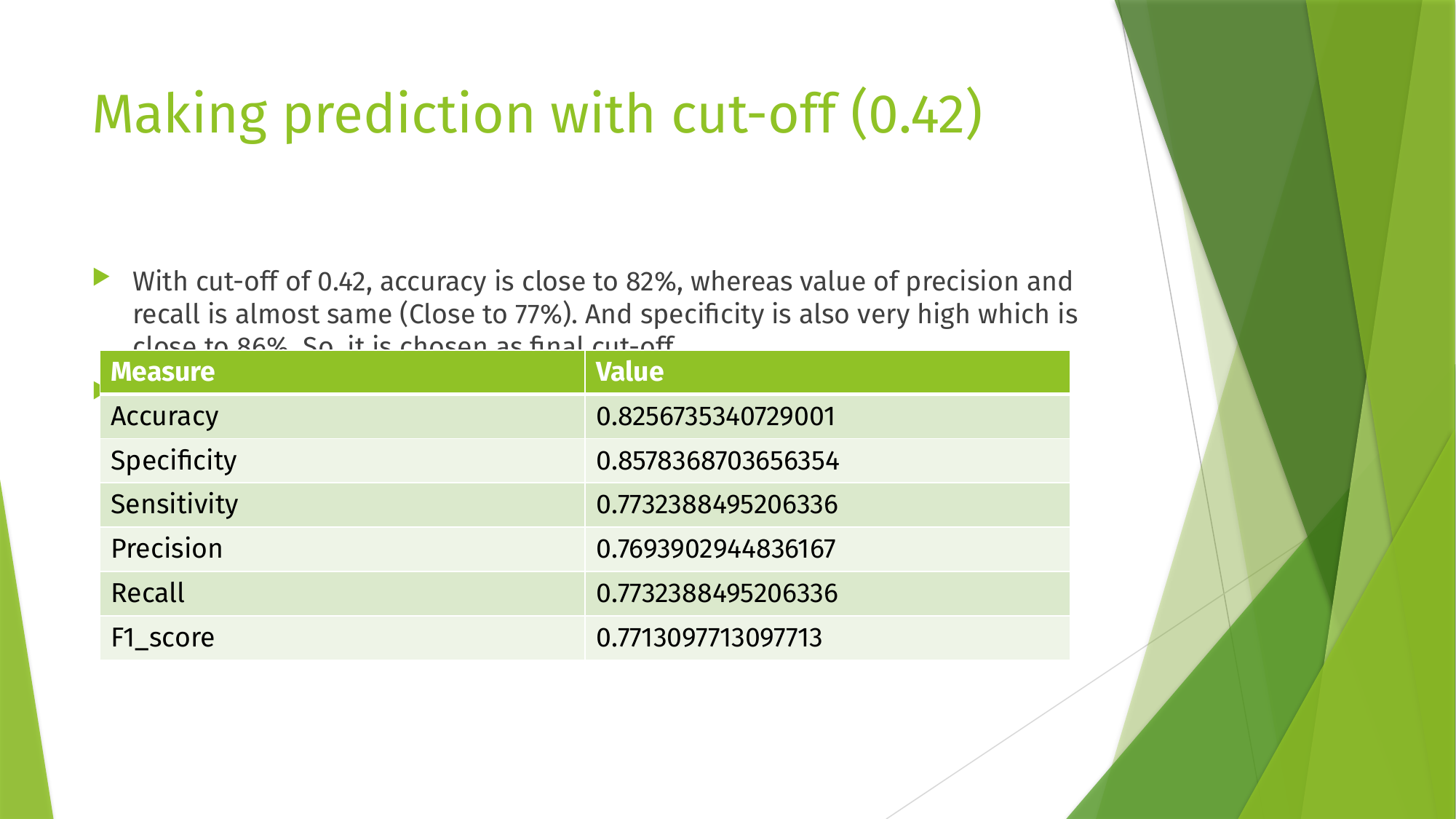

# Making prediction with cut-off (0.42)
With cut-off of 0.42, accuracy is close to 82%, whereas value of precision and recall is almost same (Close to 77%). And specificity is also very high which is close to 86%. So, it is chosen as final cut-off.
Various measures are as below:
| Measure | Value |
| --- | --- |
| Accuracy | 0.8256735340729001 |
| Specificity | 0.8578368703656354 |
| Sensitivity | 0.7732388495206336 |
| Precision | 0.7693902944836167 |
| Recall | 0.7732388495206336 |
| F1\_score | 0.7713097713097713 |